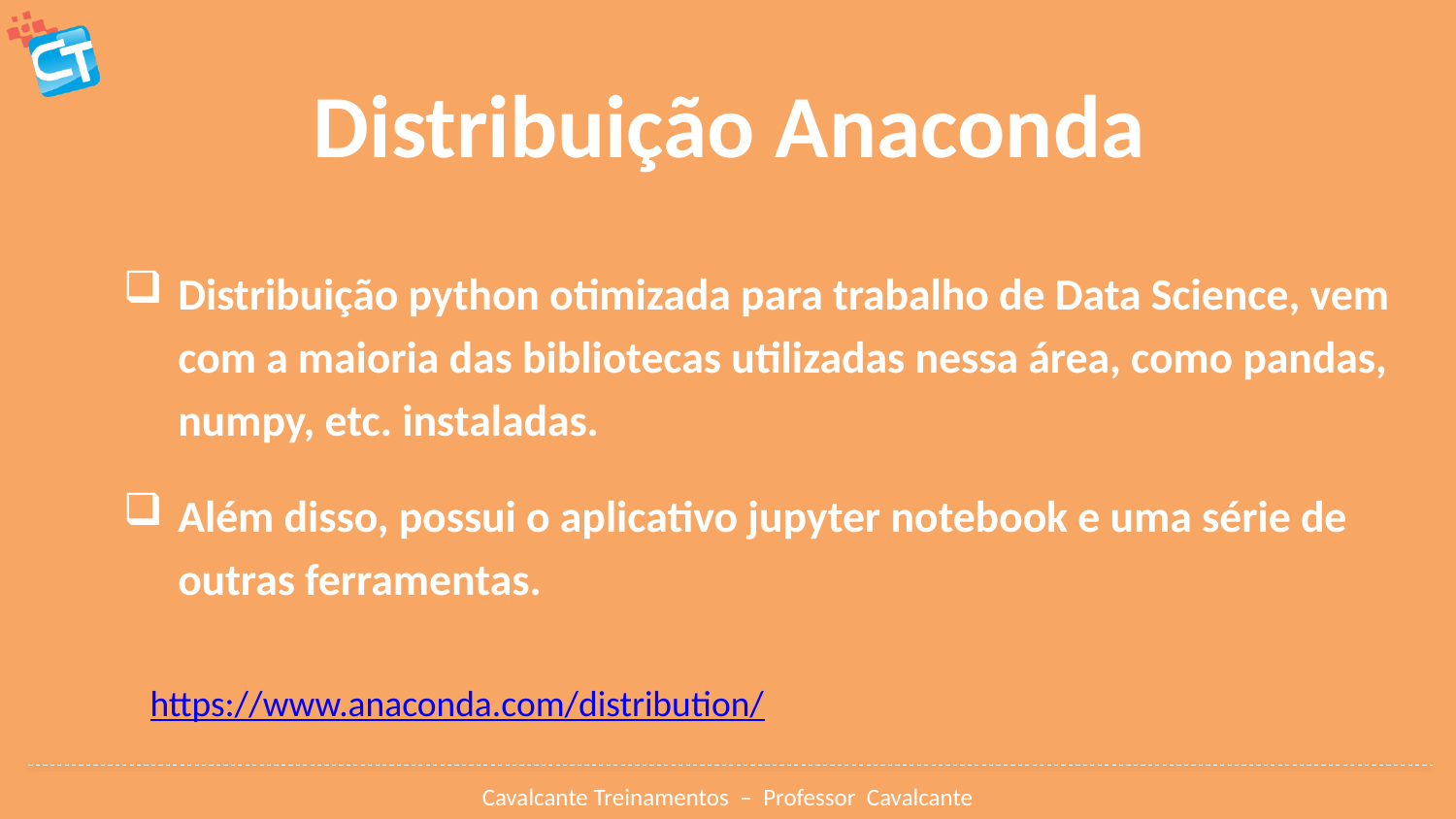

# Distribuição Anaconda
Distribuição python otimizada para trabalho de Data Science, vem com a maioria das bibliotecas utilizadas nessa área, como pandas, numpy, etc. instaladas.
Além disso, possui o aplicativo jupyter notebook e uma série de outras ferramentas.
https://www.anaconda.com/distribution/